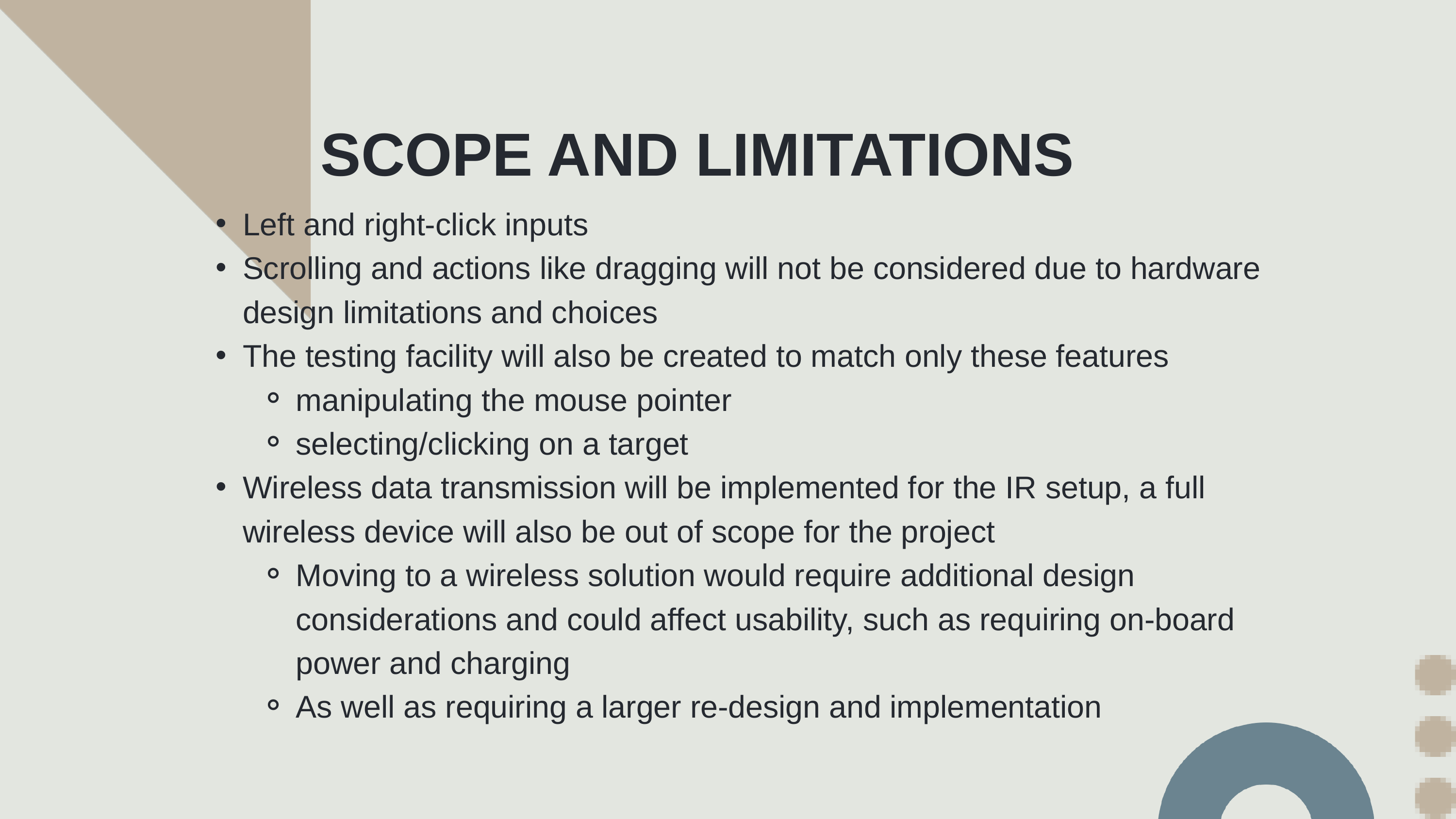

SCOPE AND LIMITATIONS
Left and right-click inputs
Scrolling and actions like dragging will not be considered due to hardware design limitations and choices
The testing facility will also be created to match only these features
manipulating the mouse pointer
selecting/clicking on a target
Wireless data transmission will be implemented for the IR setup, a full wireless device will also be out of scope for the project
Moving to a wireless solution would require additional design considerations and could affect usability, such as requiring on-board power and charging
As well as requiring a larger re-design and implementation